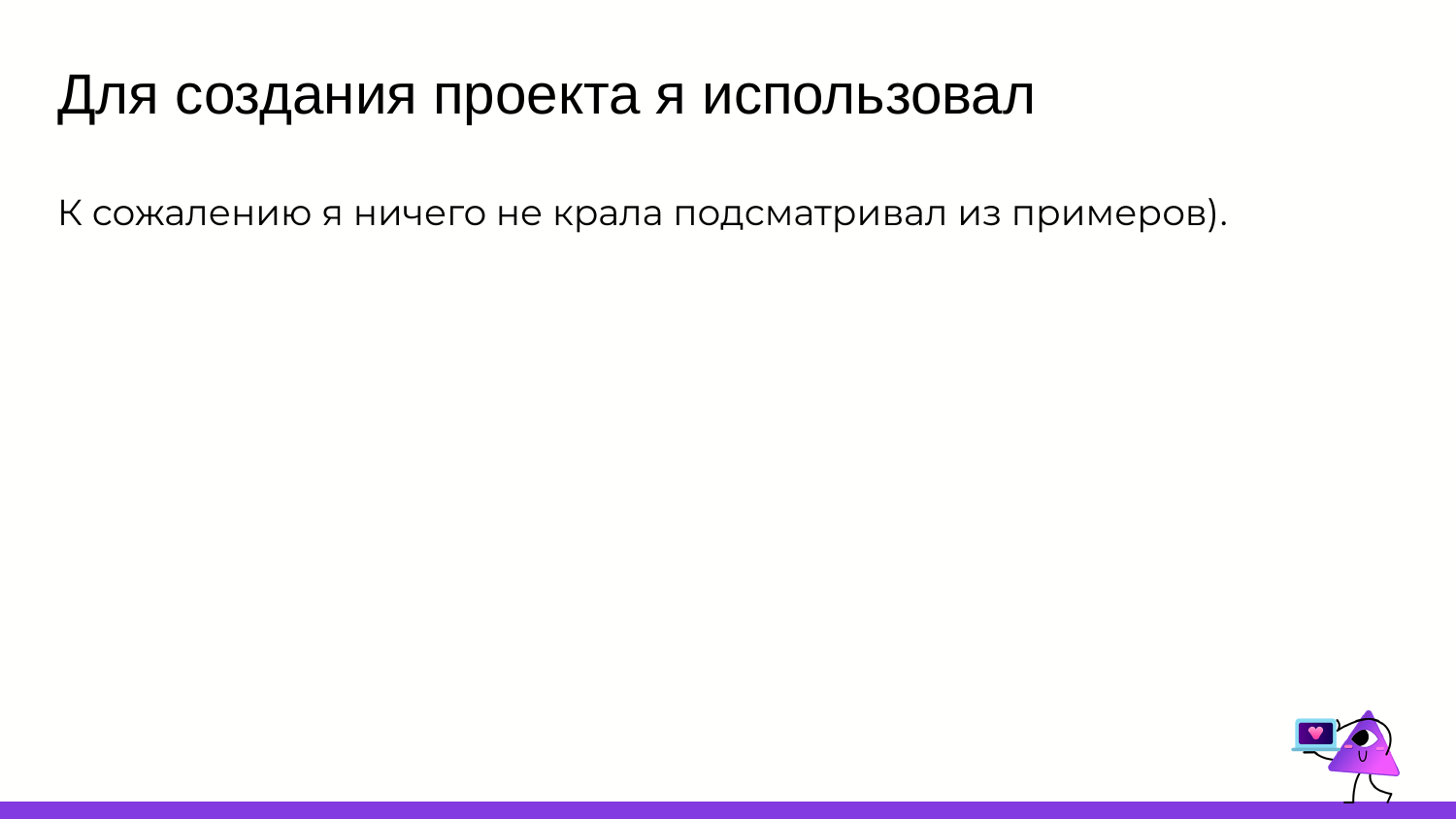

# Для создания проекта я использовал
К сожалению я ничего не крала подсматривал из примеров).